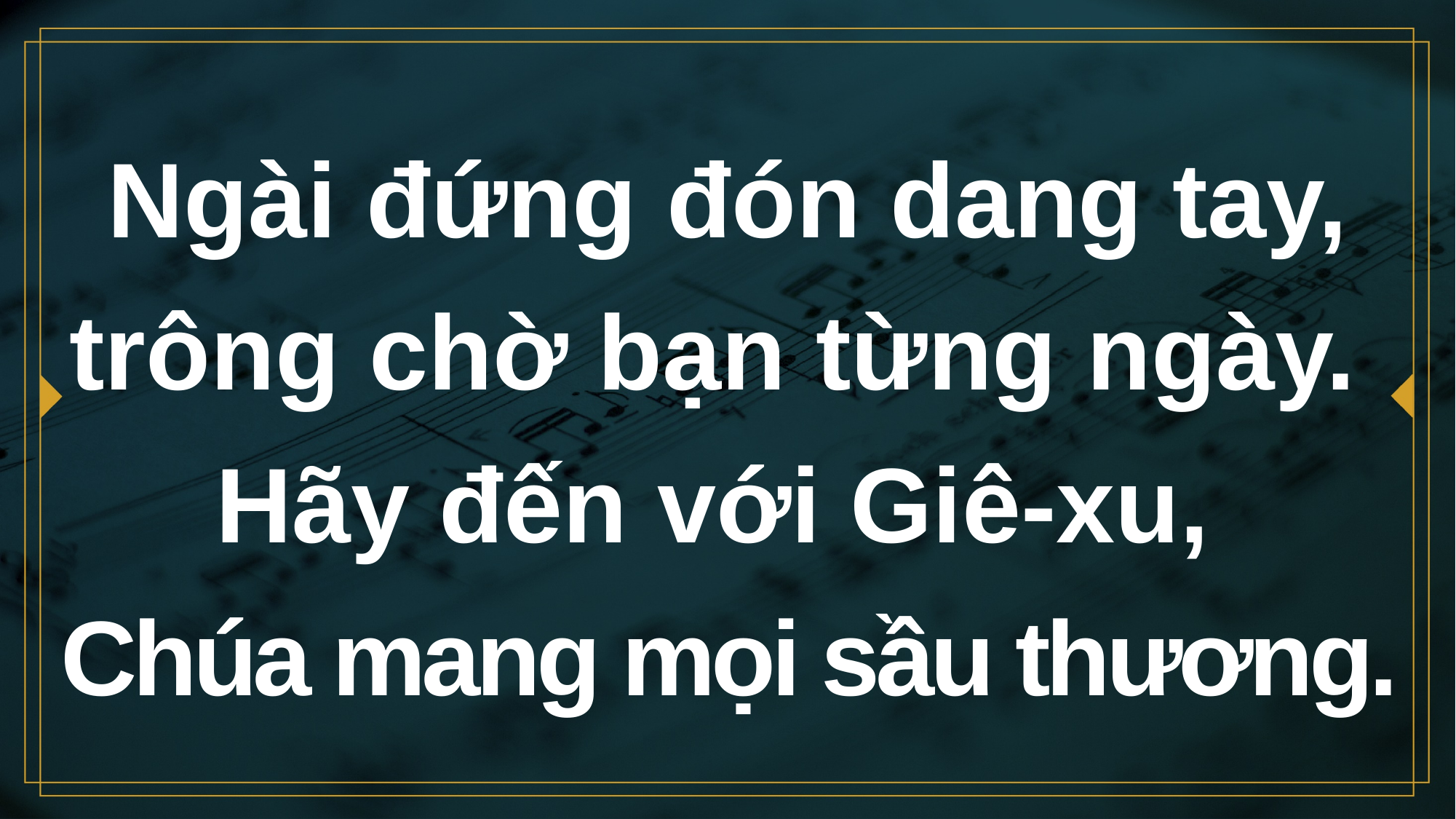

# Ngài đứng đón dang tay, trông chờ bạn từng ngày.
Hãy đến với Giê-xu,
Chúa mang mọi sầu thương.